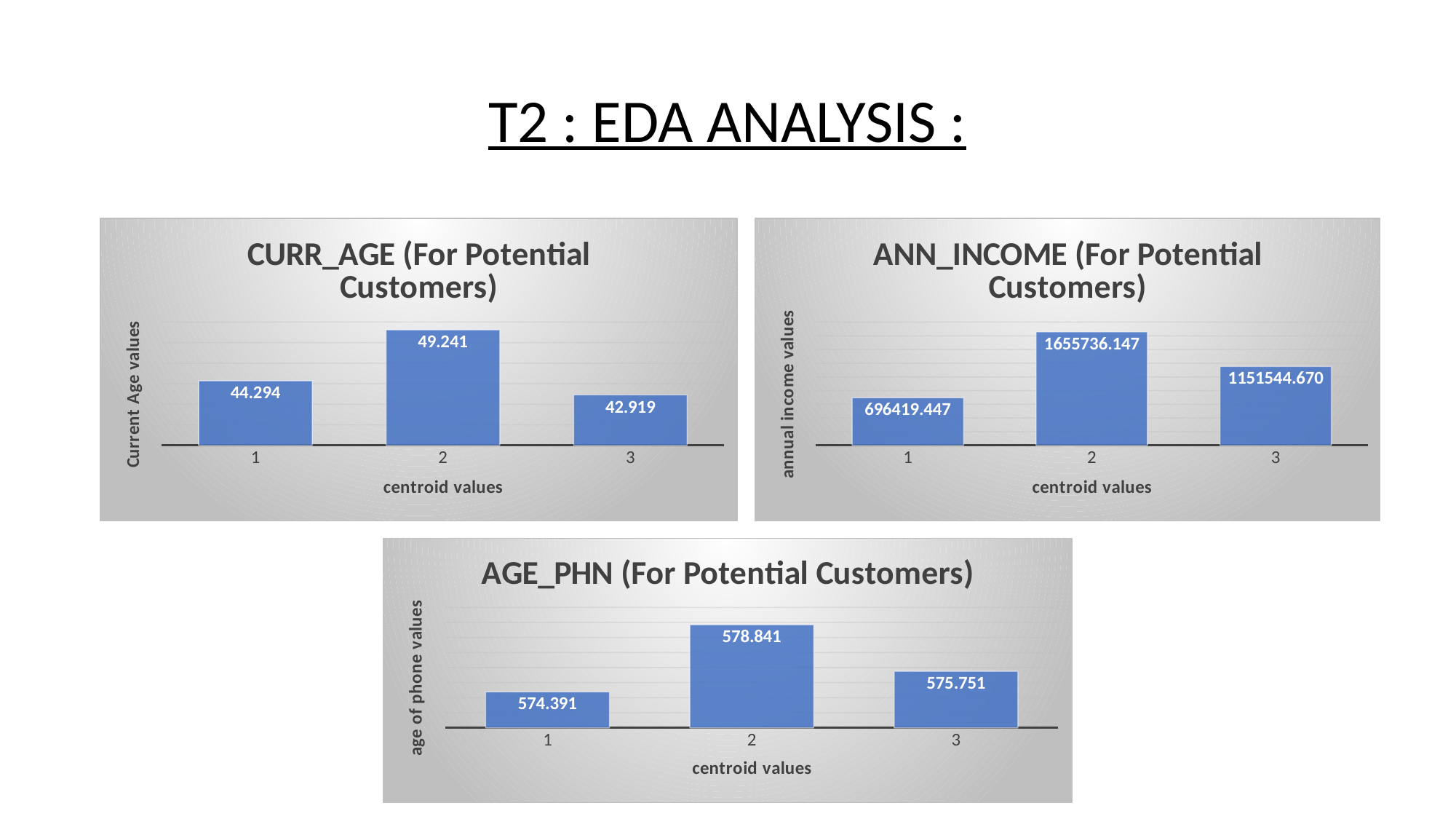

# T2 : EDA ANALYSIS :

### Chart: ANN_INCOME (For Potential Customers)

| Category | ANN_INCOME |
|---|---|

### Chart: CURR_AGE (For Potential Customers)

| Category | CURR_AGE |
|---|---|
| 1 | 44.294283130714355 |
| 2 | 49.24123162403056 |
| 3 | 42.918650335105156 |

### Chart: AGE_PHN (For Potential Customers)

| Category | AGE_PHN |
|---|---|